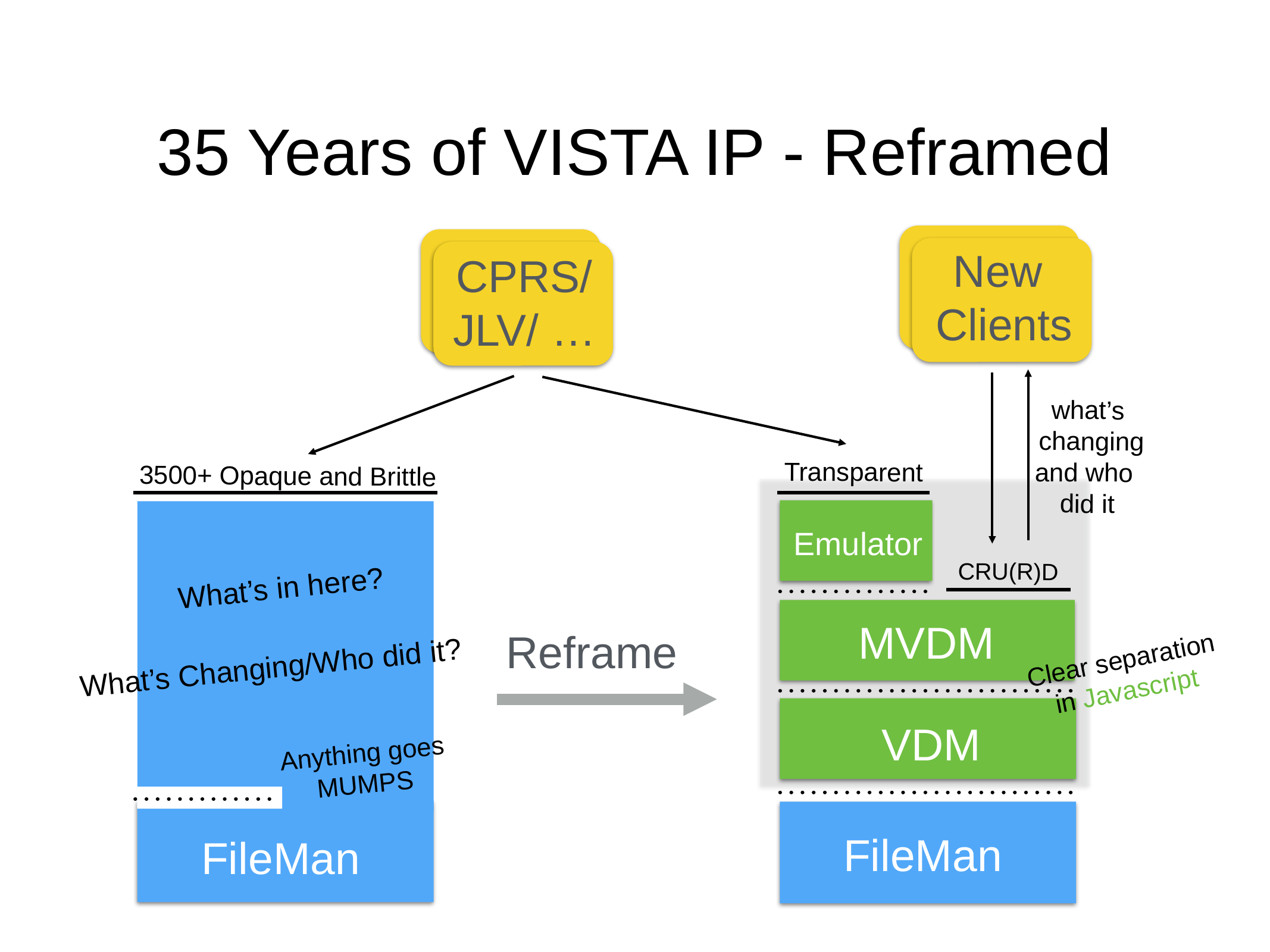

# 35 Years of VISTA IP - Reframed

New
 Clients

CPRS/
JLV/ …
what’s
 changing
and who
did it

Transparent
3500+ Opaque and Brittle

Emulator
CRU(R)D
What’s in here?

MVDM
Reframe
Clear separation
in Javascript
What’s Changing/Who did it?

VDM
Anything goes
MUMPS

FileMan
FileMan
2